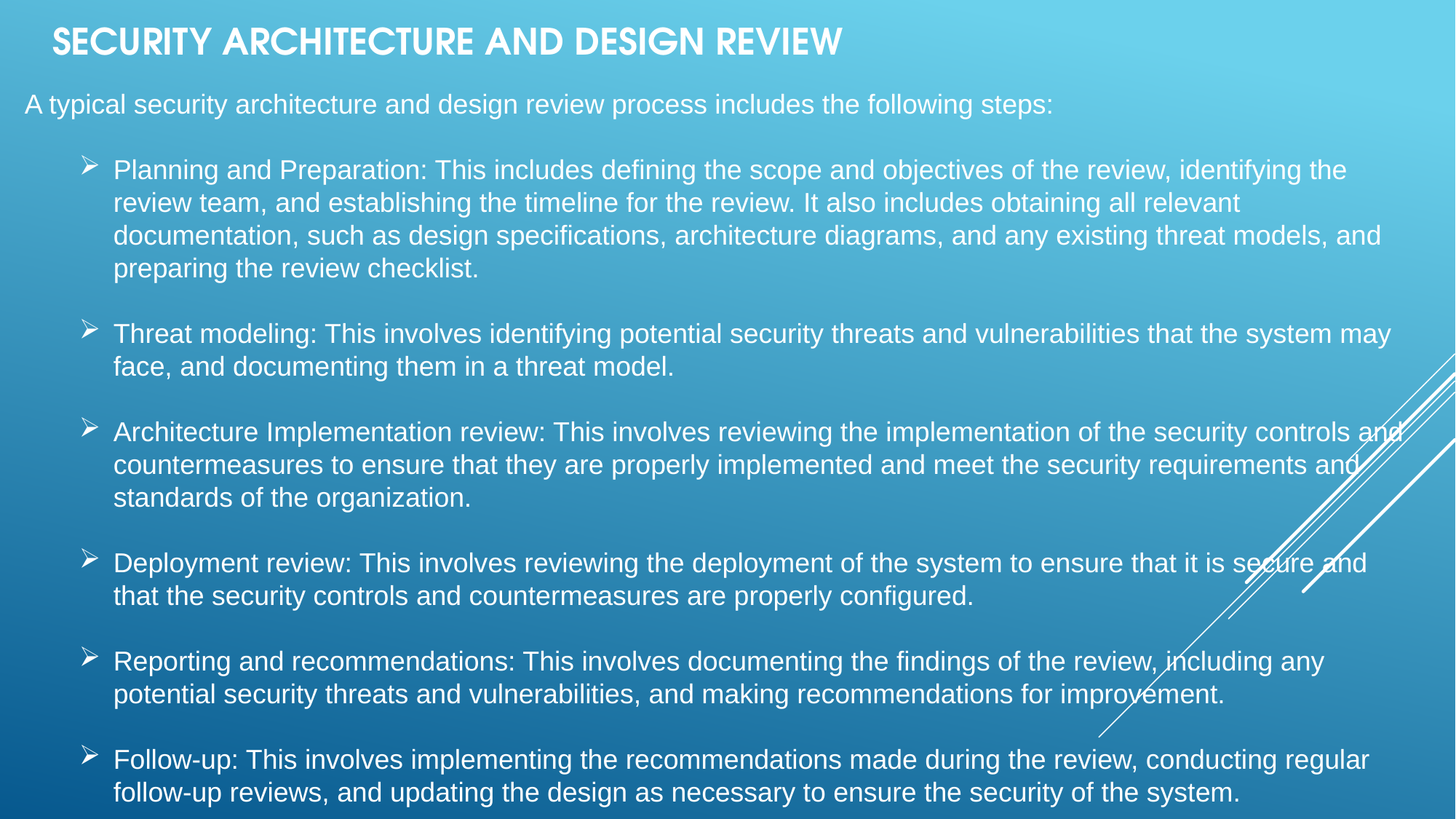

Security architecture and design review
A typical security architecture and design review process includes the following steps:

Planning and Preparation: This includes defining the scope and objectives of the review, identifying the review team, and establishing the timeline for the review. It also includes obtaining all relevant documentation, such as design specifications, architecture diagrams, and any existing threat models, and preparing the review checklist.

Threat modeling: This involves identifying potential security threats and vulnerabilities that the system may face, and documenting them in a threat model.

Architecture Implementation review: This involves reviewing the implementation of the security controls and countermeasures to ensure that they are properly implemented and meet the security requirements and standards of the organization.

Deployment review: This involves reviewing the deployment of the system to ensure that it is secure and that the security controls and countermeasures are properly configured.

Reporting and recommendations: This involves documenting the findings of the review, including any potential security threats and vulnerabilities, and making recommendations for improvement.

Follow-up: This involves implementing the recommendations made during the review, conducting regular follow-up reviews, and updating the design as necessary to ensure the security of the system.